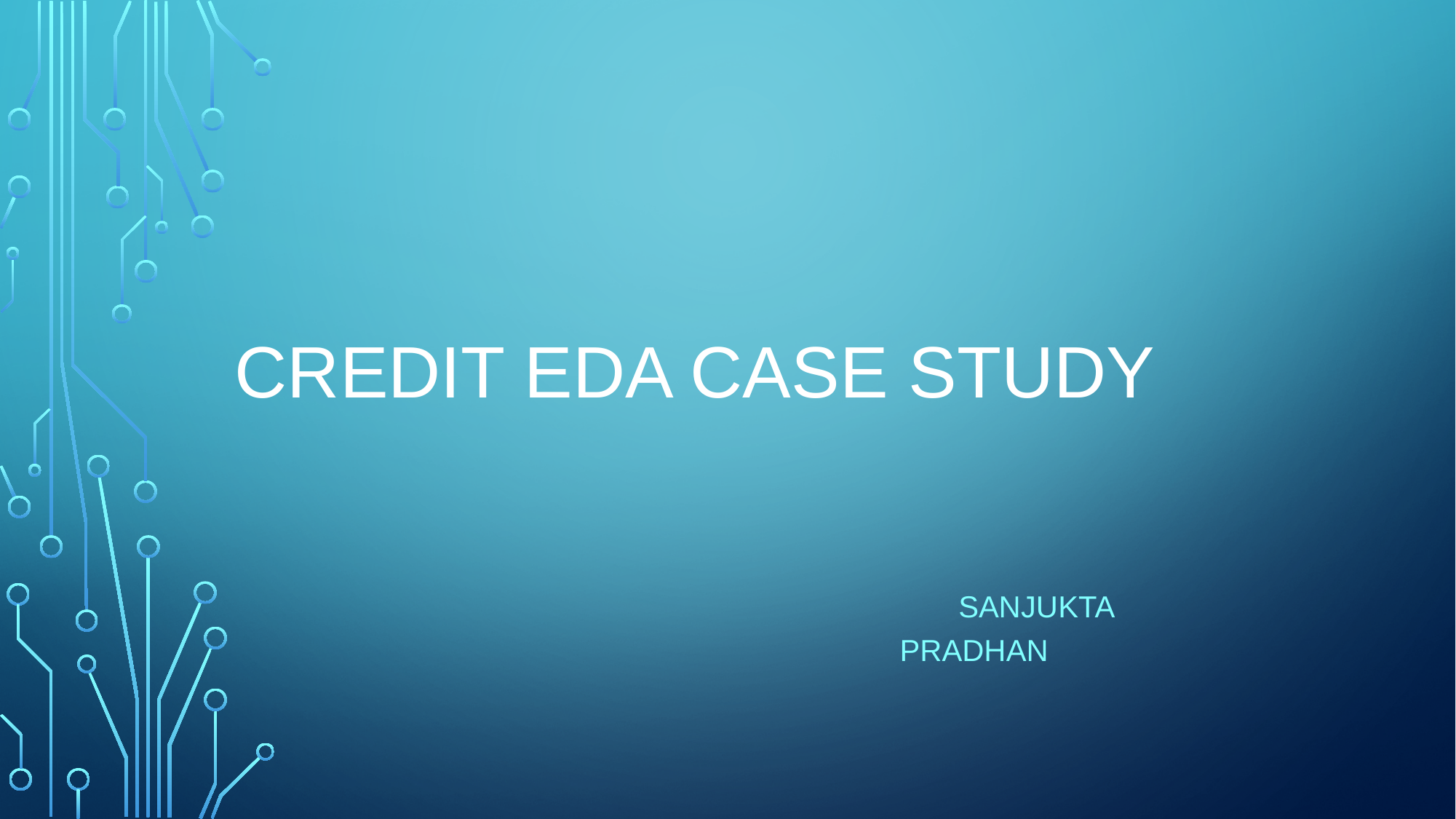

# CREDIT EDA CASE STUDY
       SANJUKTA PRADHAN